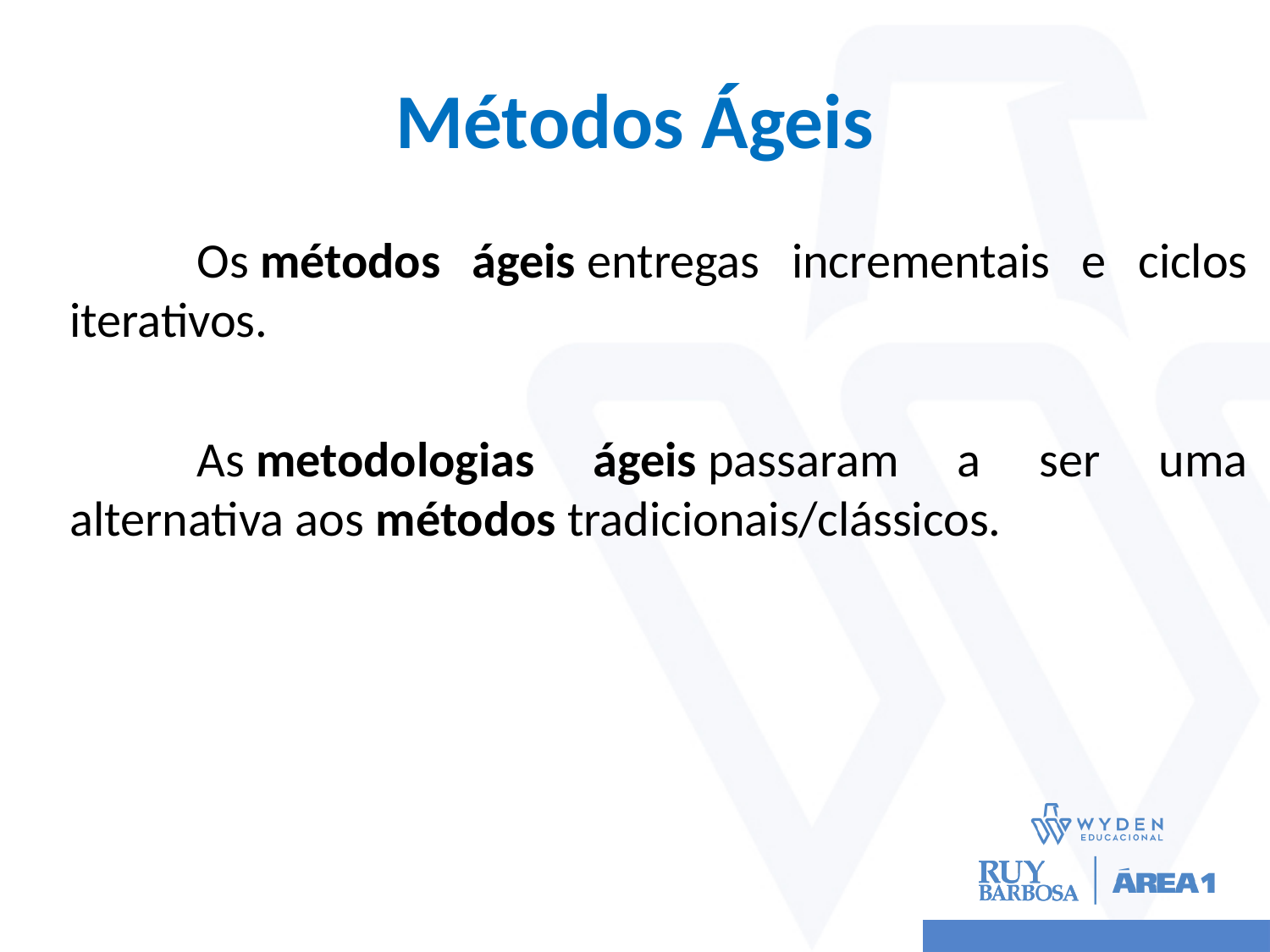

# Métodos Ágeis
	Os métodos ágeis entregas incrementais e ciclos iterativos.

	As metodologias ágeis passaram a ser uma alternativa aos métodos tradicionais/clássicos.